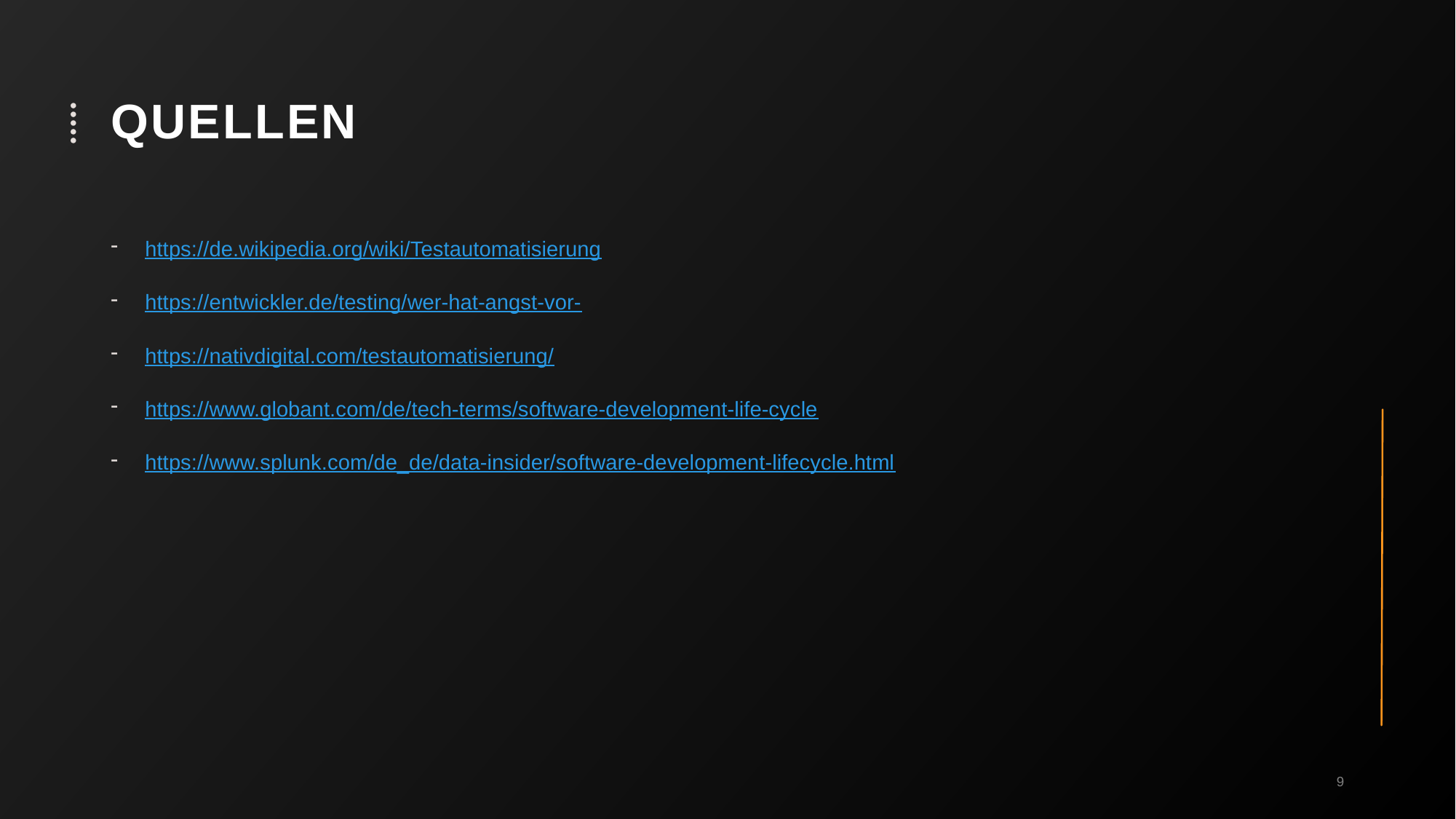

# Quellen
https://de.wikipedia.org/wiki/Testautomatisierung
https://entwickler.de/testing/wer-hat-angst-vor-
https://nativdigital.com/testautomatisierung/
https://www.globant.com/de/tech-terms/software-development-life-cycle
https://www.splunk.com/de_de/data-insider/software-development-lifecycle.html

9